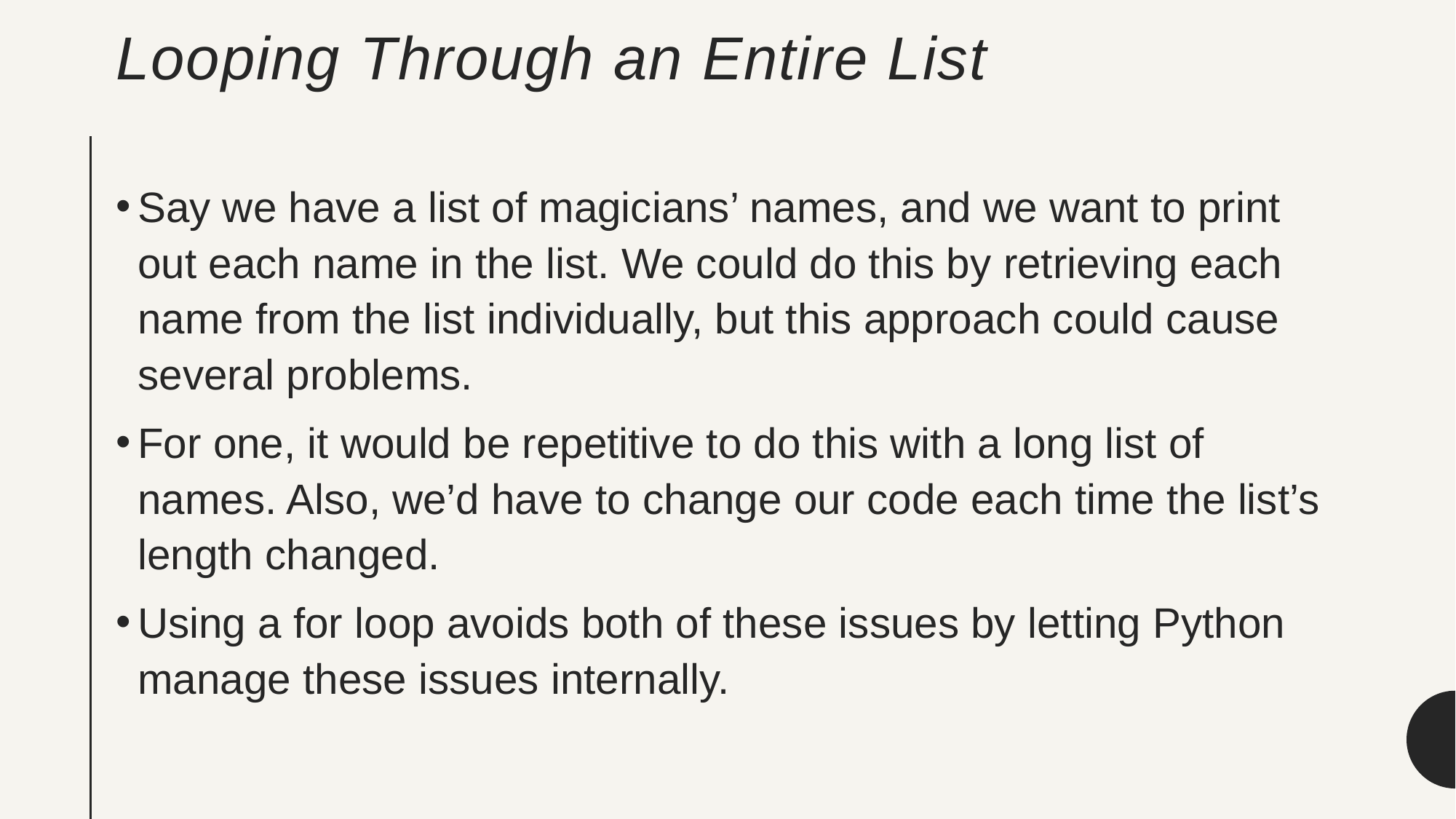

# Looping Through an Entire List
Say we have a list of magicians’ names, and we want to print out each name in the list. We could do this by retrieving each name from the list individually, but this approach could cause several problems.
For one, it would be repetitive to do this with a long list of names. Also, we’d have to change our code each time the list’s length changed.
Using a for loop avoids both of these issues by letting Python manage these issues internally.